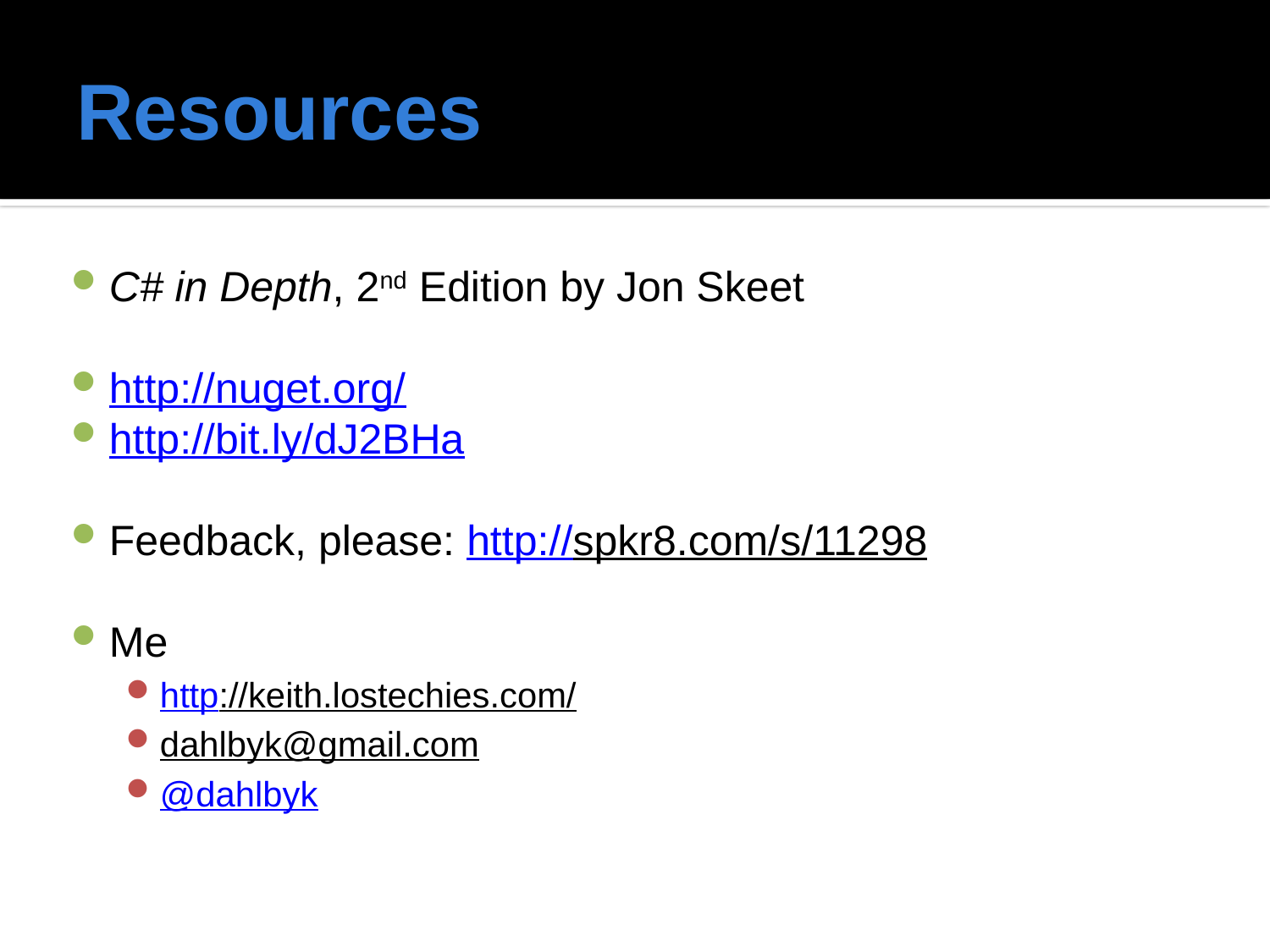

# Resources
C# in Depth, 2nd Edition by Jon Skeet

http://nuget.org/
http://bit.ly/dJ2BHa

Feedback, please: http://spkr8.com/s/11298

Me
http://keith.lostechies.com/
dahlbyk@gmail.com
@dahlbyk